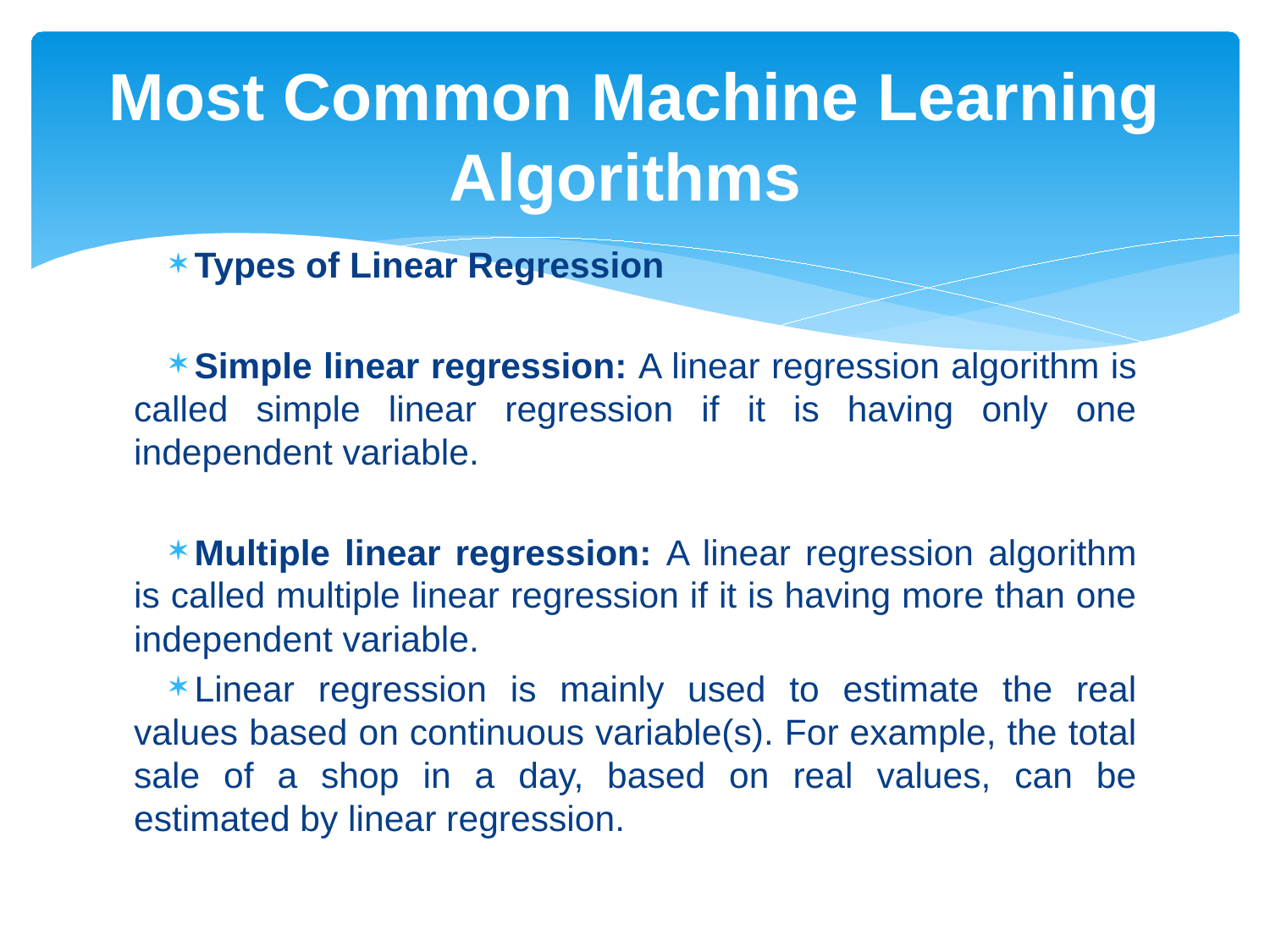

# Most Common Machine Learning Algorithms
Types of Linear Regression

Simple linear regression: A linear regression algorithm is called simple linear regression if it is having only one independent variable.

Multiple linear regression: A linear regression algorithm is called multiple linear regression if it is having more than one independent variable.
Linear regression is mainly used to estimate the real values based on continuous variable(s). For example, the total sale of a shop in a day, based on real values, can be estimated by linear regression.